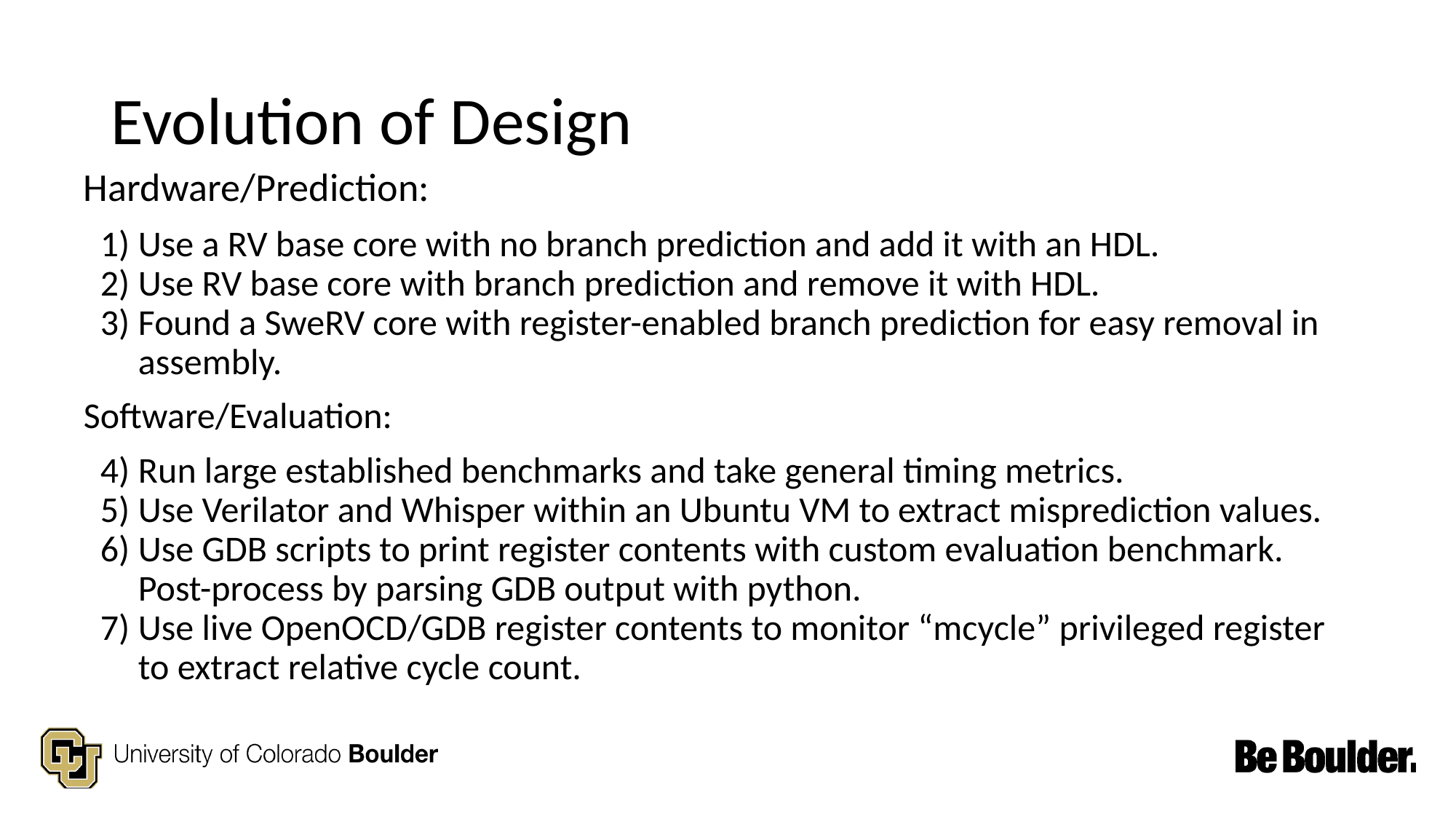

# Evolution of Design
Hardware/Prediction:
Use a RV base core with no branch prediction and add it with an HDL.
Use RV base core with branch prediction and remove it with HDL.
Found a SweRV core with register-enabled branch prediction for easy removal in assembly.
Software/Evaluation:
Run large established benchmarks and take general timing metrics.
Use Verilator and Whisper within an Ubuntu VM to extract misprediction values.
Use GDB scripts to print register contents with custom evaluation benchmark. Post-process by parsing GDB output with python.
Use live OpenOCD/GDB register contents to monitor “mcycle” privileged register to extract relative cycle count.